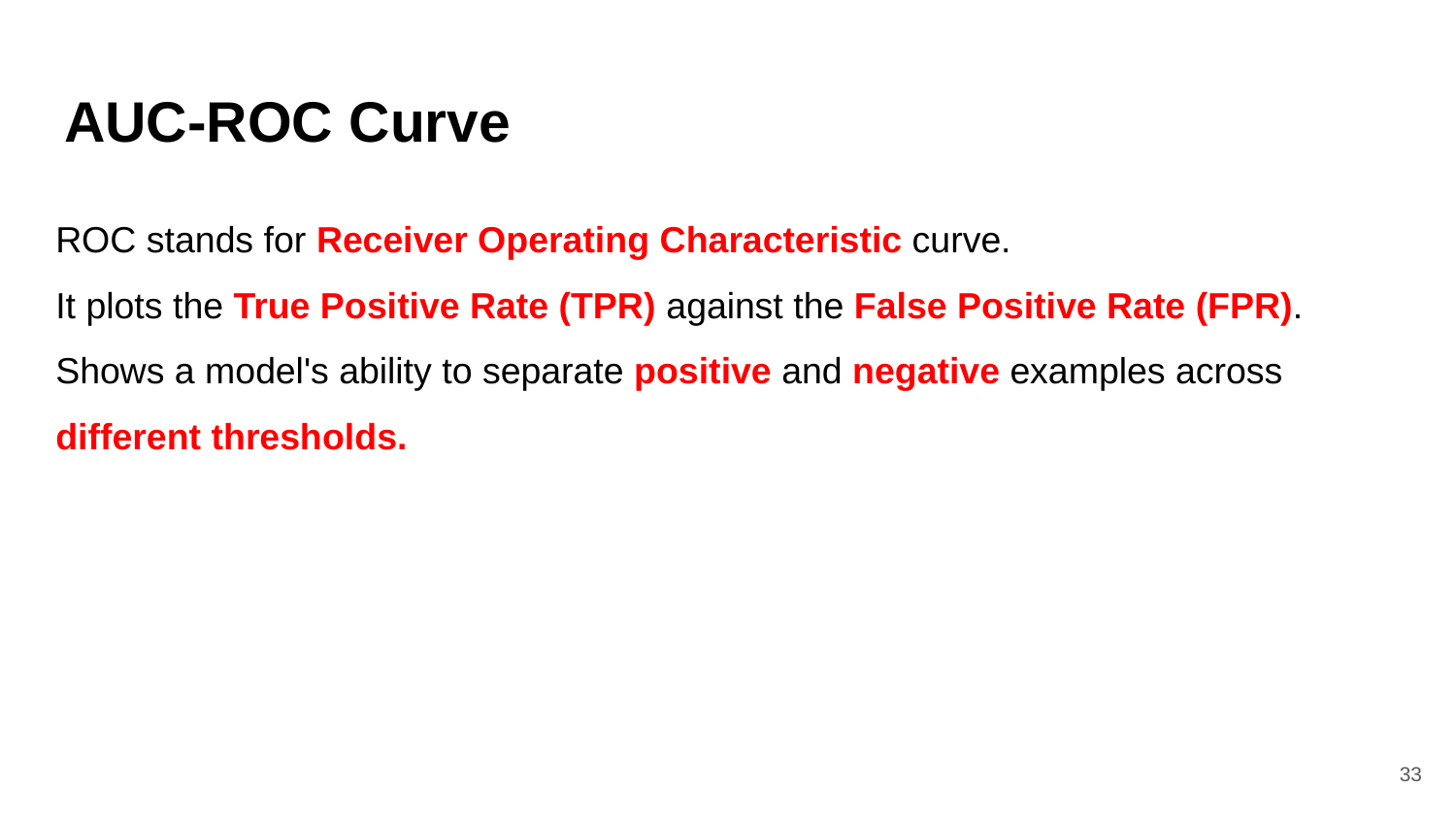

# AUC-ROC Curve
ROC stands for Receiver Operating Characteristic curve.
It plots the True Positive Rate (TPR) against the False Positive Rate (FPR).
Shows a model's ability to separate positive and negative examples across different thresholds.

33